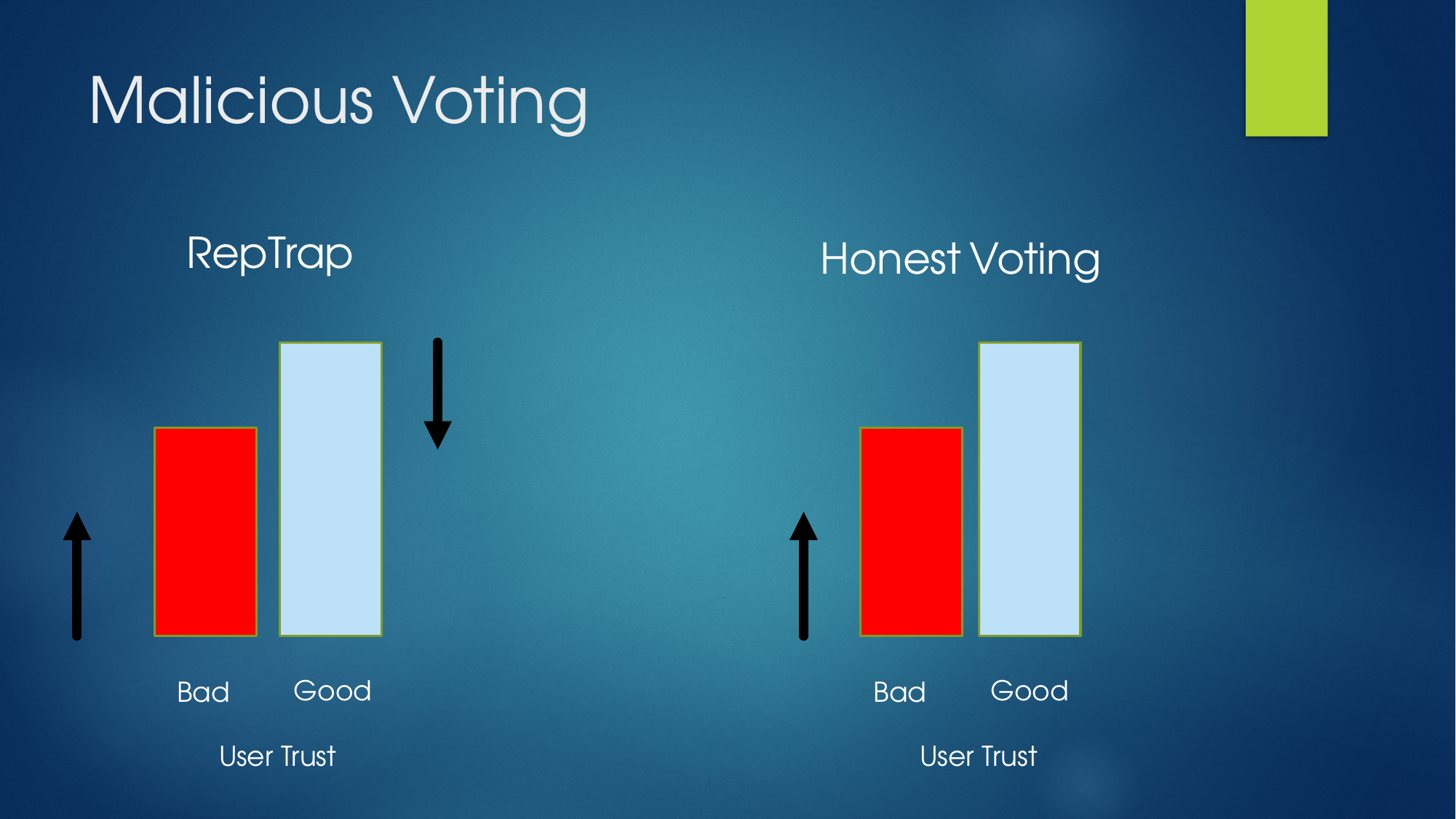

# Malicious Voting
RepTrap
Honest Voting

Good
Good
Bad
Bad
User Trust
User Trust